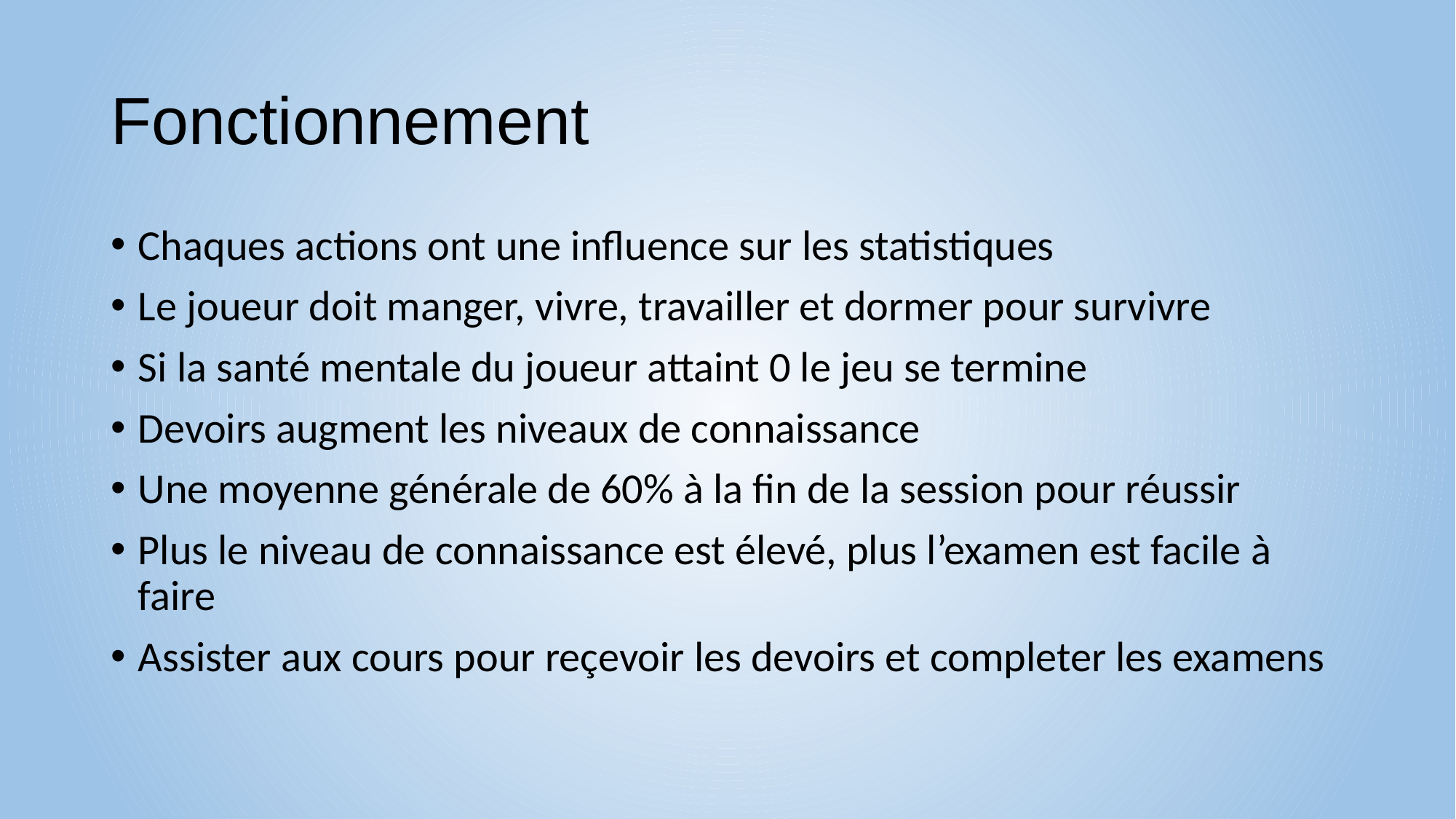

# Fonctionnement
Chaques actions ont une influence sur les statistiques
Le joueur doit manger, vivre, travailler et dormer pour survivre
Si la santé mentale du joueur attaint 0 le jeu se termine
Devoirs augment les niveaux de connaissance
Une moyenne générale de 60% à la fin de la session pour réussir
Plus le niveau de connaissance est élevé, plus l’examen est facile à faire
Assister aux cours pour reçevoir les devoirs et completer les examens